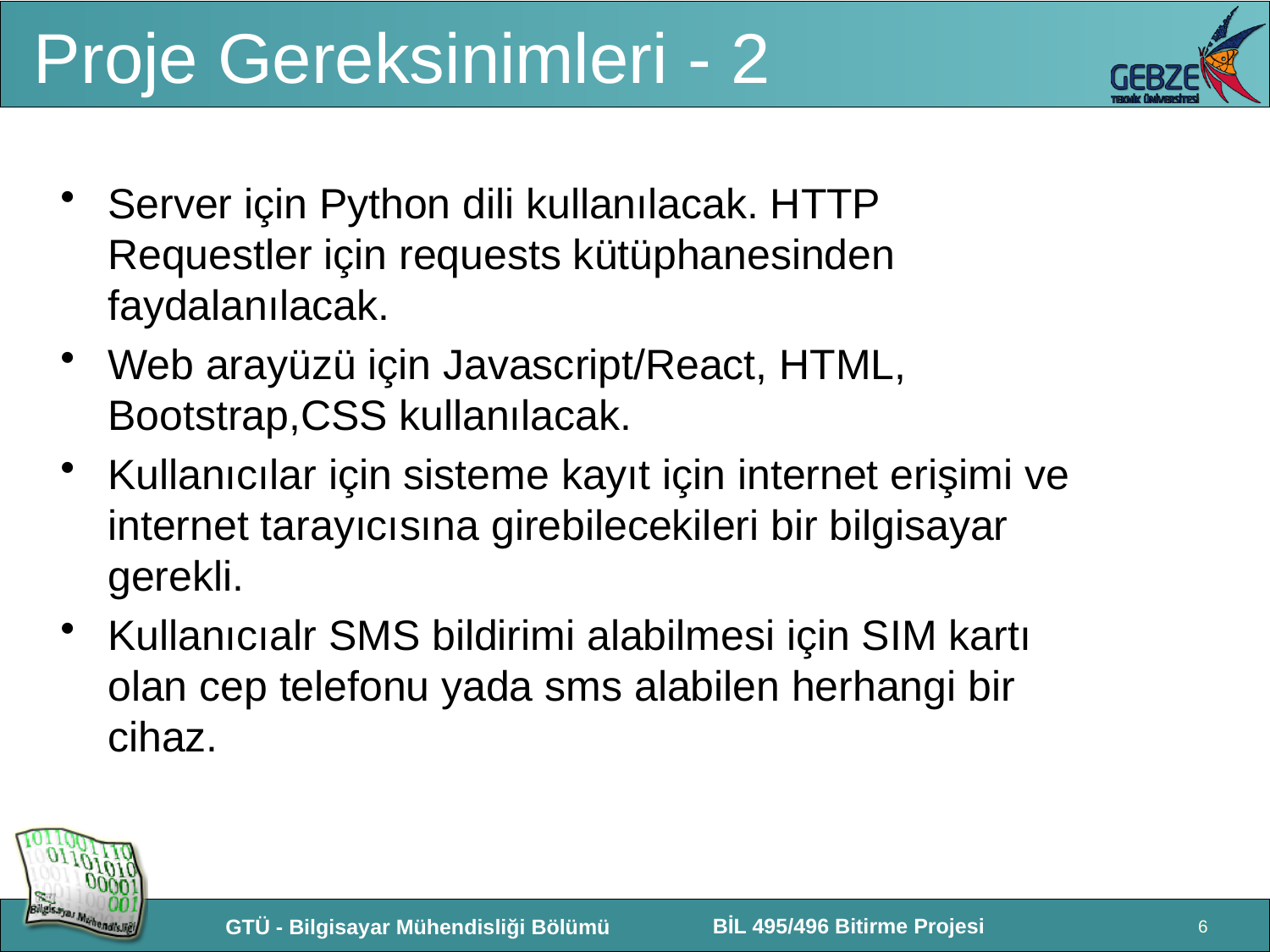

# Proje Gereksinimleri - 2
Server için Python dili kullanılacak. HTTP Requestler için requests kütüphanesinden faydalanılacak.
Web arayüzü için Javascript/React, HTML, Bootstrap,CSS kullanılacak.
Kullanıcılar için sisteme kayıt için internet erişimi ve internet tarayıcısına girebilecekileri bir bilgisayar gerekli.
Kullanıcıalr SMS bildirimi alabilmesi için SIM kartı olan cep telefonu yada sms alabilen herhangi bir cihaz.
6